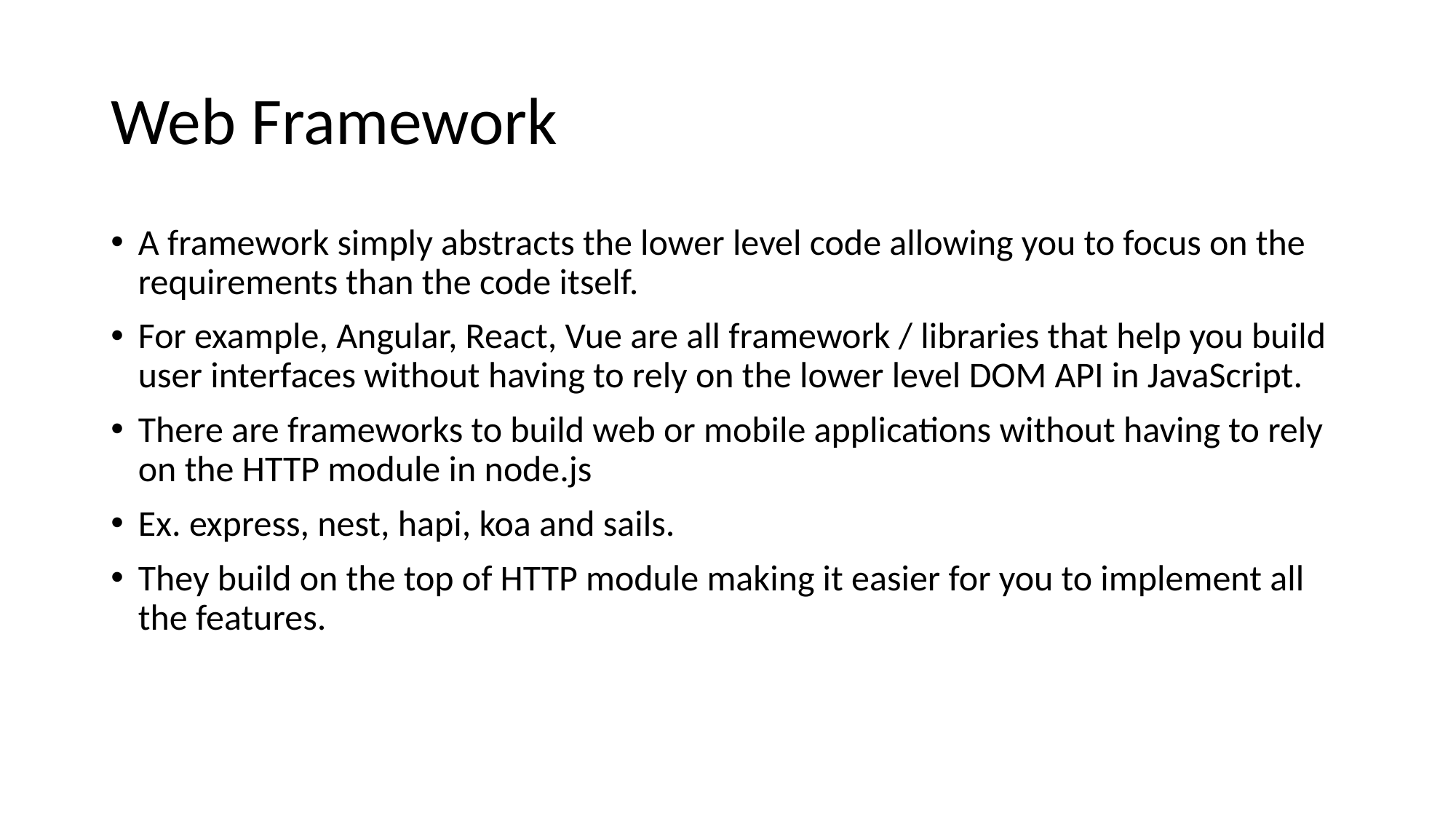

# Web Framework
A framework simply abstracts the lower level code allowing you to focus on the requirements than the code itself.
For example, Angular, React, Vue are all framework / libraries that help you build user interfaces without having to rely on the lower level DOM API in JavaScript.
There are frameworks to build web or mobile applications without having to rely on the HTTP module in node.js
Ex. express, nest, hapi, koa and sails.
They build on the top of HTTP module making it easier for you to implement all the features.